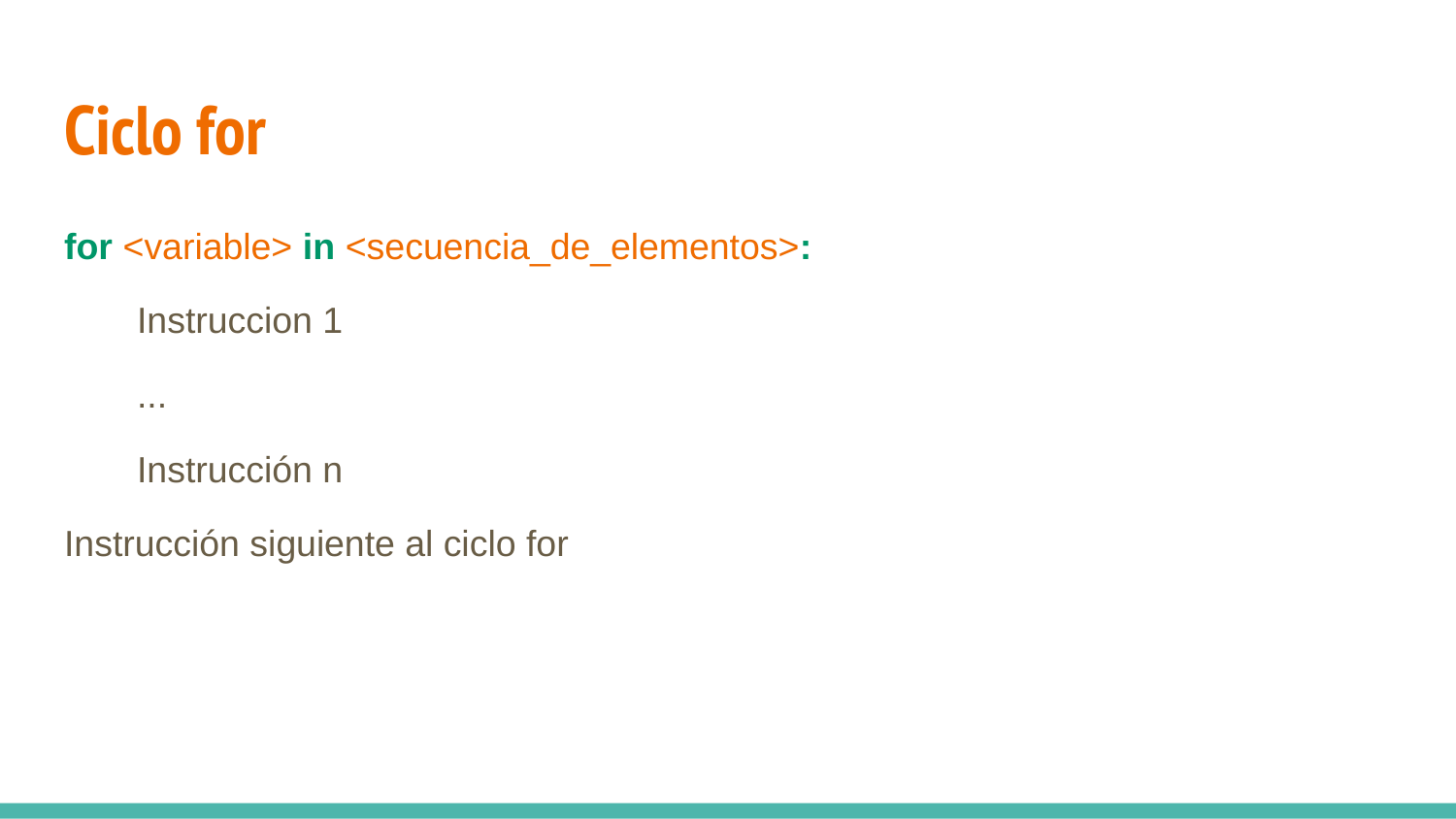

# Ciclo for
for <variable> in <secuencia_de_elementos>:
Instruccion 1
...
Instrucción n
Instrucción siguiente al ciclo for